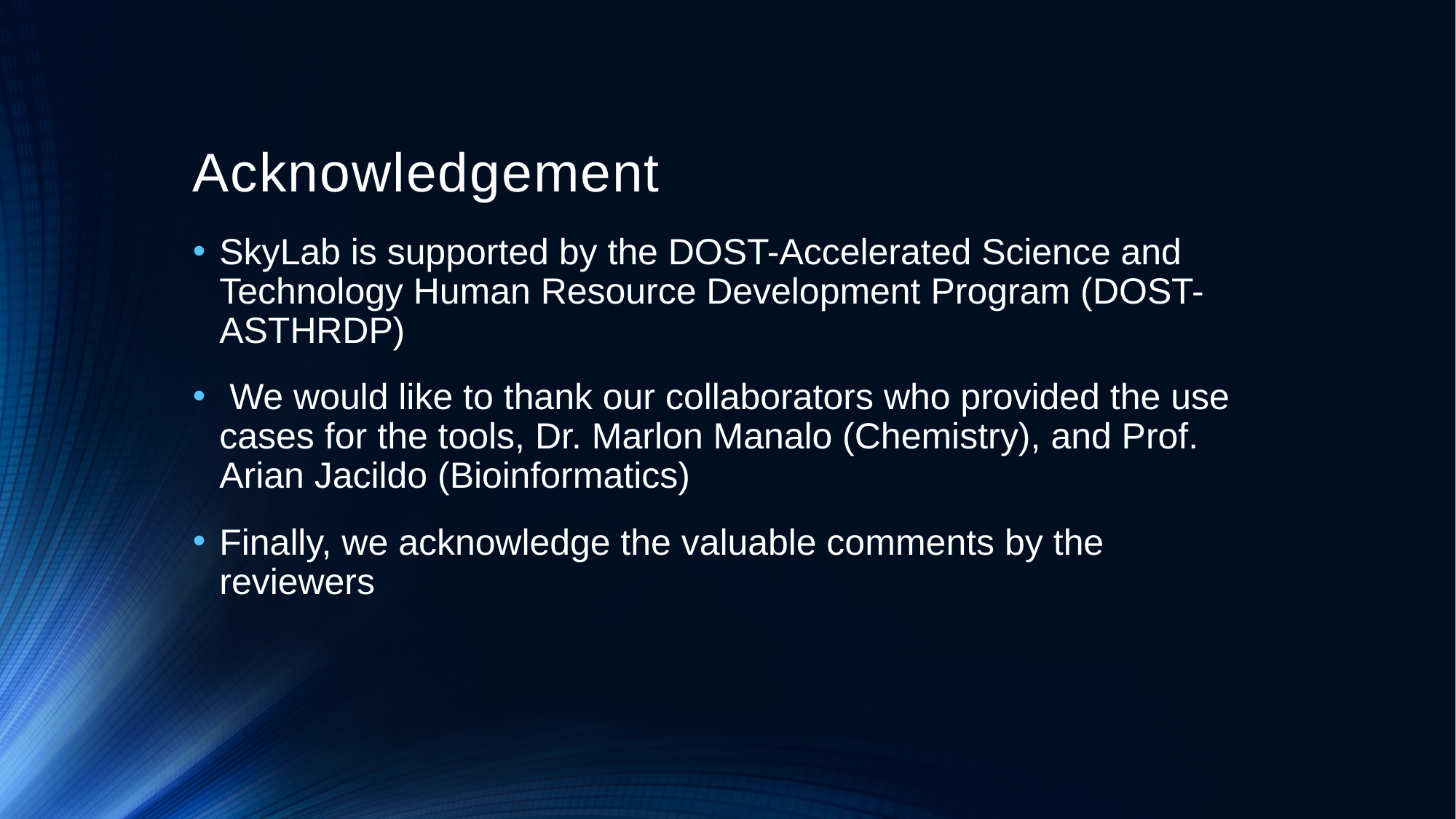

# Acknowledgement
SkyLab is supported by the DOST-Accelerated Science and Technology Human Resource Development Program (DOST-ASTHRDP)
 We would like to thank our collaborators who provided the use cases for the tools, Dr. Marlon Manalo (Chemistry), and Prof. Arian Jacildo (Bioinformatics)
Finally, we acknowledge the valuable comments by the reviewers